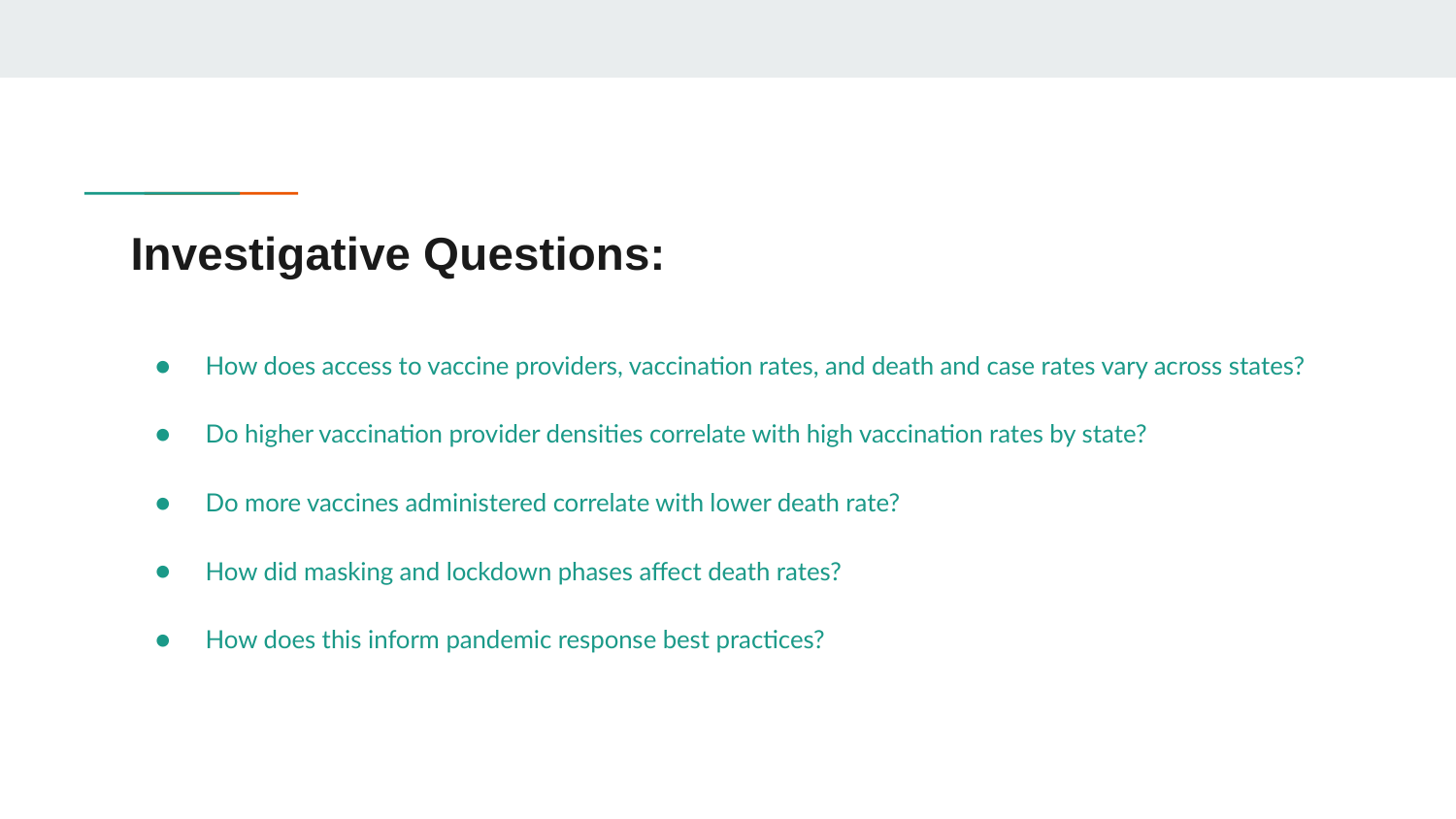

# Investigative Questions:
How does access to vaccine providers, vaccination rates, and death and case rates vary across states?

Do higher vaccination provider densities correlate with high vaccination rates by state?

Do more vaccines administered correlate with lower death rate?

How did masking and lockdown phases affect death rates?

How does this inform pandemic response best practices?